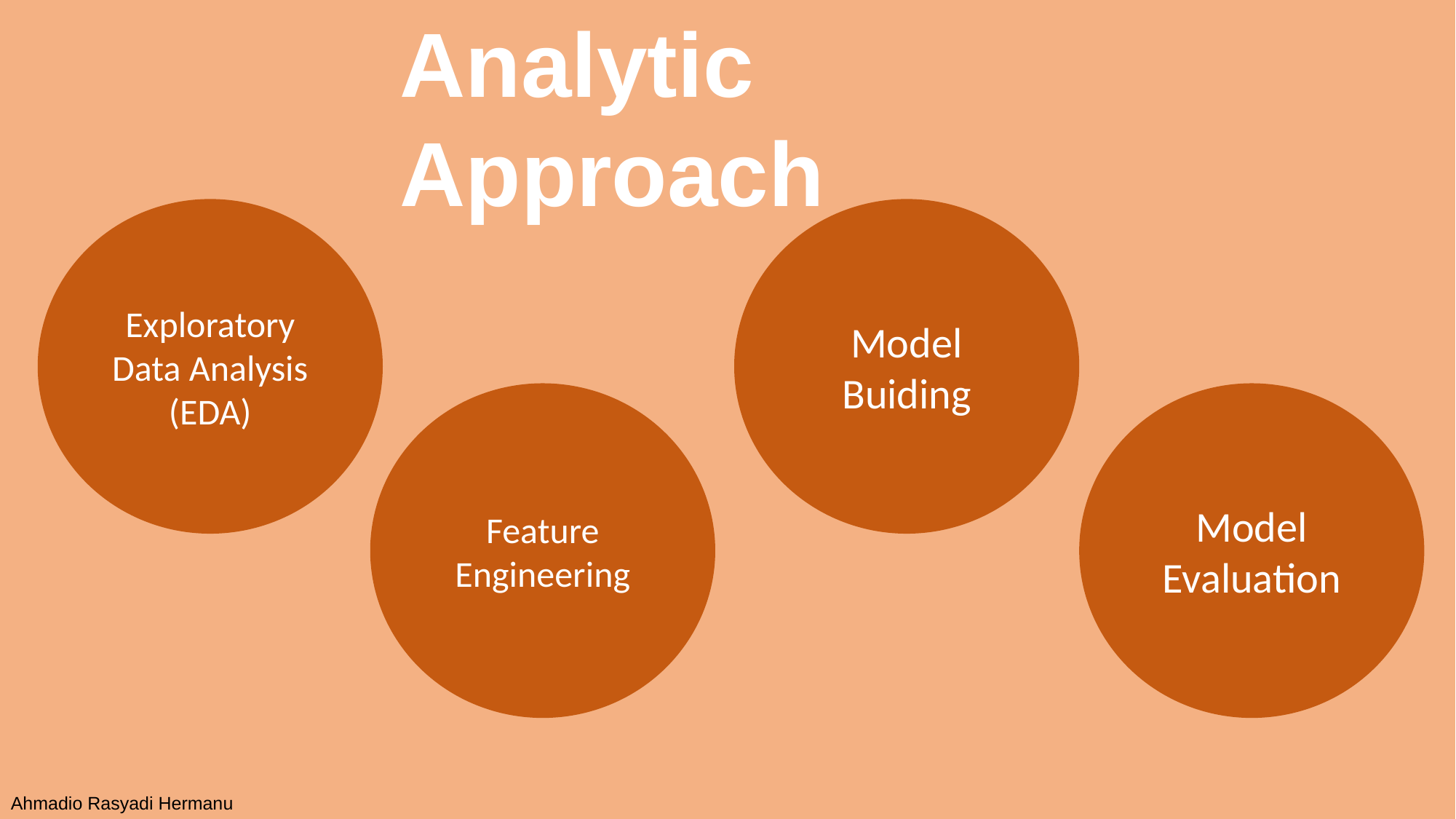

Capstone 3 : Travel Insurance

GOALS
Analytic Approach
DATA UNDERSTANDING
Exploratory Data Analysis (EDA)
Model Buiding
Feature Engineering
Model Evaluation
Target
Ahmadio Rasyadi Hermanu
Ahmadio Rasyadi Hermanu
The goal is to develop a predictive model that can classify whether a policyholder is likely to submit an insurance claim based on historical data. This model will help the company focus its resources on high-risk customers, optimize premium pricing, and enhance customer service.
Furthermore, the company seeks to understand the key factors that influence a customer's decision to submit a claim. This knowledge will allow the company to make informed decisions about product offerings, customer engagement strategies, and risk management.